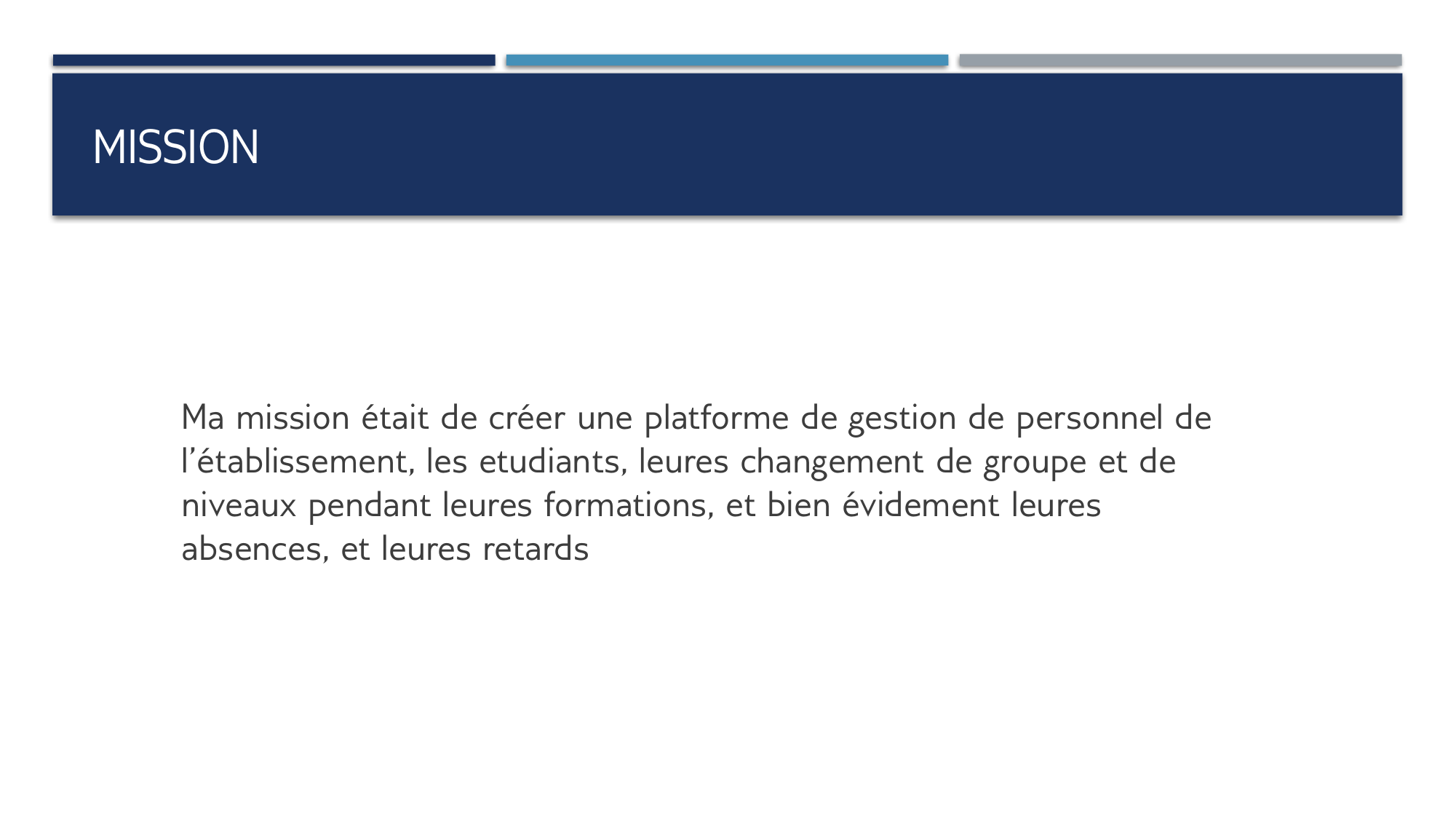

mission
Ma mission était de créer une platforme de gestion de personnel de l’établissement, les etudiants, leures changement de groupe et de niveaux pendant leures formations, et bien évidement leures absences, et leures retards